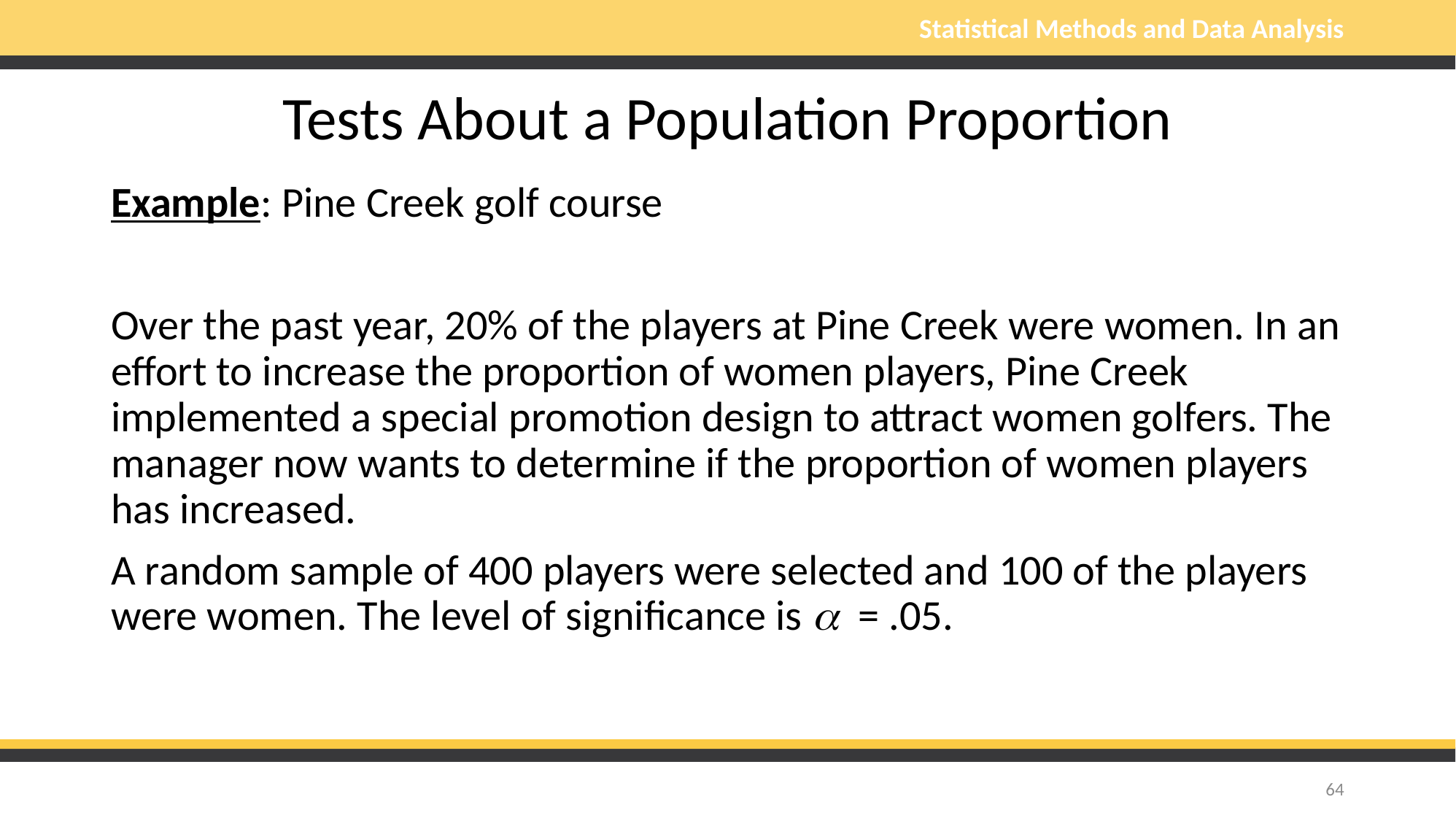

# Tests About a Population Proportion
Example: Pine Creek golf course

Over the past year, 20% of the players at Pine Creek were women. In an effort to increase the proportion of women players, Pine Creek implemented a special promotion design to attract women golfers. The manager now wants to determine if the proportion of women players has increased.
A random sample of 400 players were selected and 100 of the players were women. The level of significance is α  = .05.

64